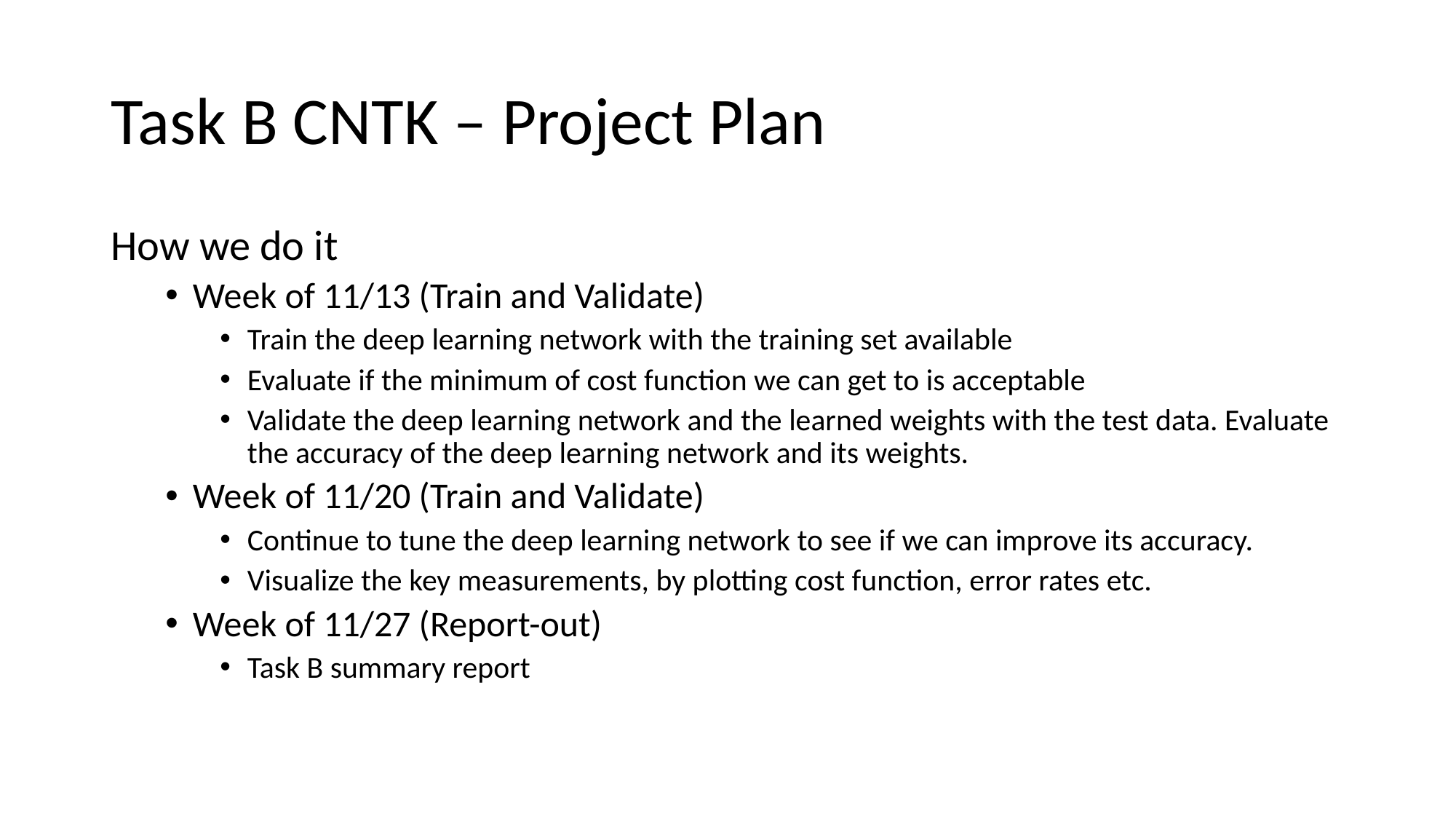

# Task B CNTK – Project Plan
How we do it
Week of 11/13 (Train and Validate)
Train the deep learning network with the training set available
Evaluate if the minimum of cost function we can get to is acceptable
Validate the deep learning network and the learned weights with the test data. Evaluate the accuracy of the deep learning network and its weights.
Week of 11/20 (Train and Validate)
Continue to tune the deep learning network to see if we can improve its accuracy.
Visualize the key measurements, by plotting cost function, error rates etc.
Week of 11/27 (Report-out)
Task B summary report